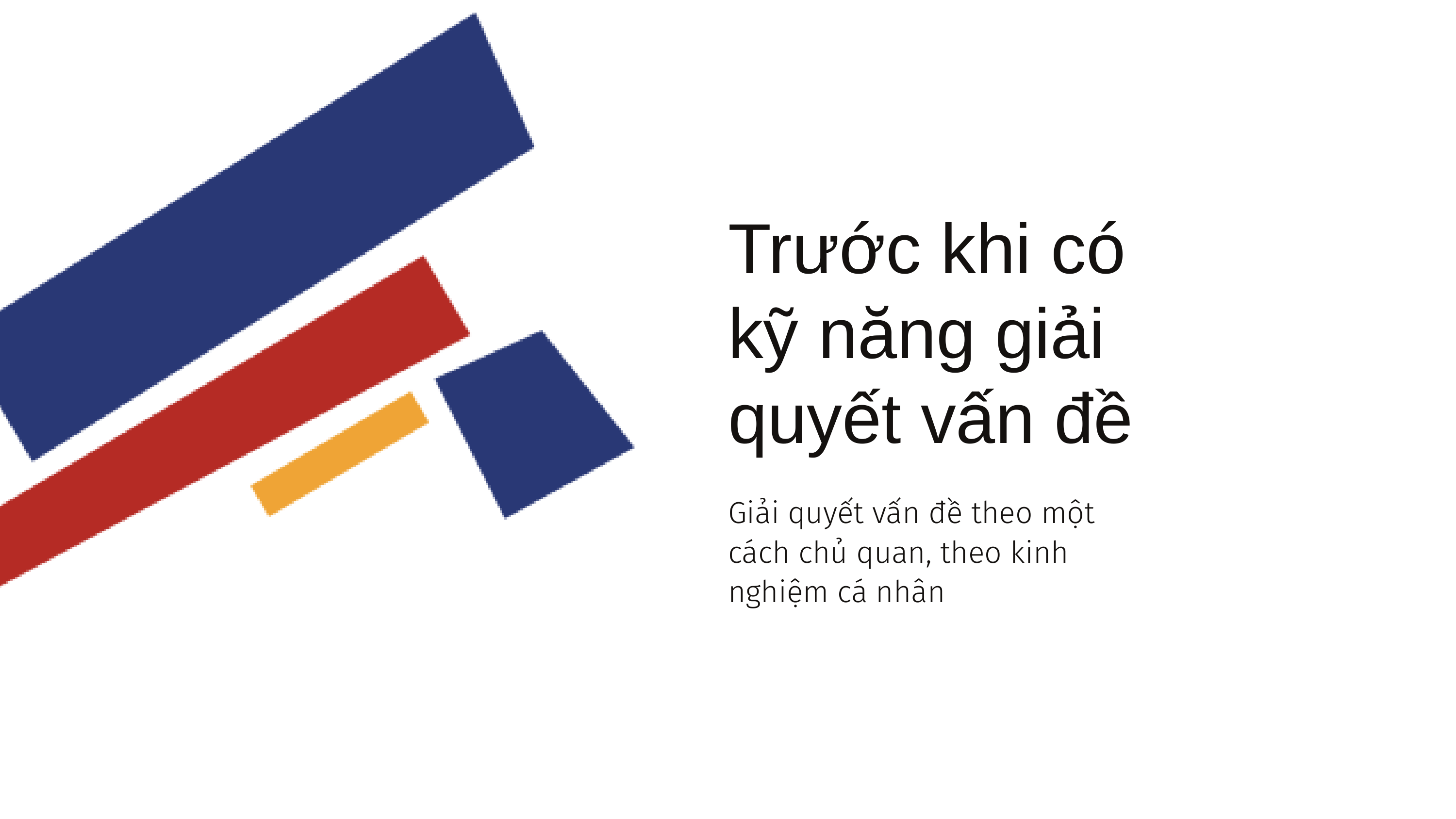

Trước khi có kỹ năng giải quyết vấn đề
Giải quyết vấn đề theo một cách chủ quan, theo kinh nghiệm cá nhân